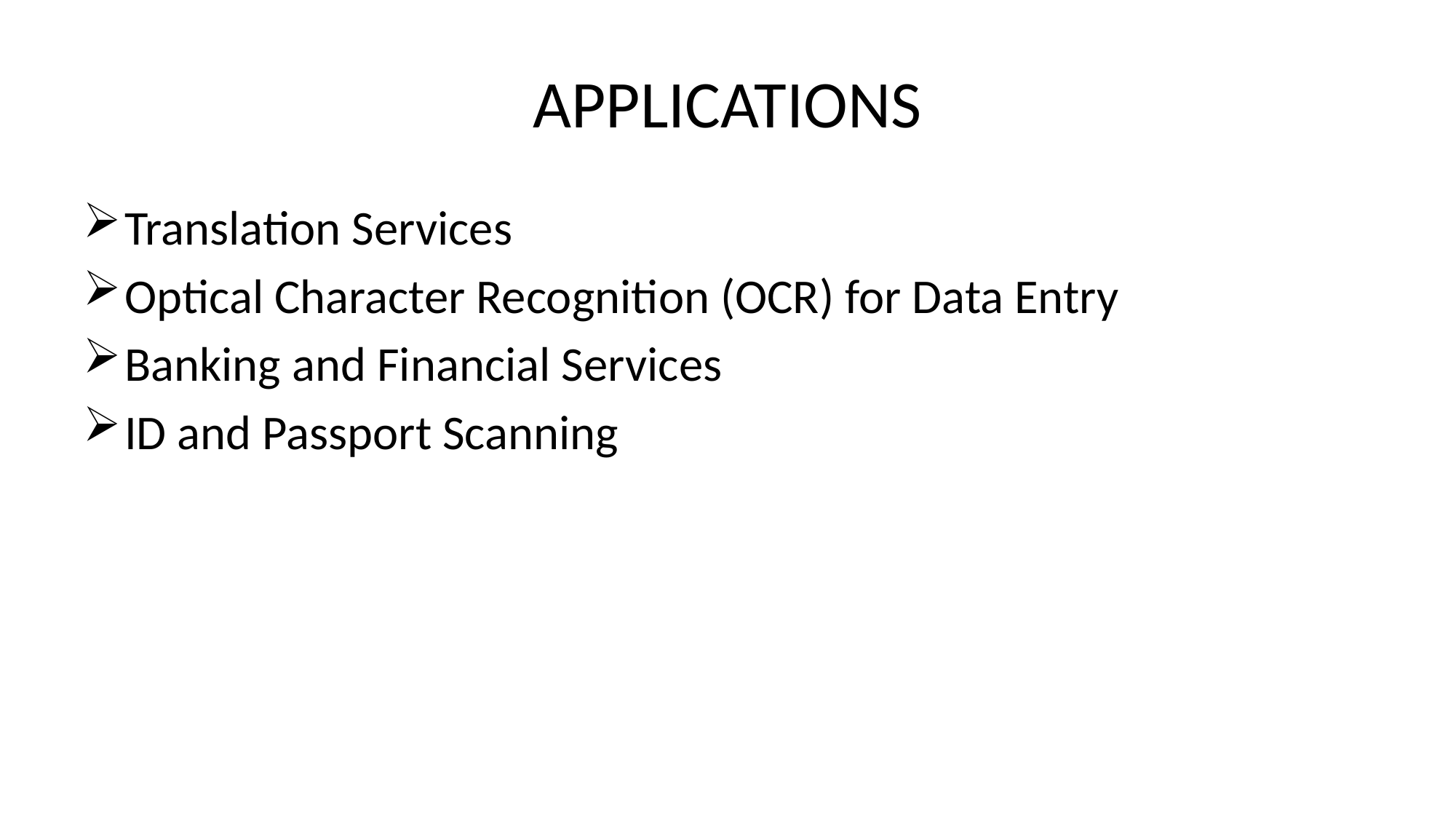

# APPLICATIONS
Translation Services
Optical Character Recognition (OCR) for Data Entry
Banking and Financial Services
ID and Passport Scanning